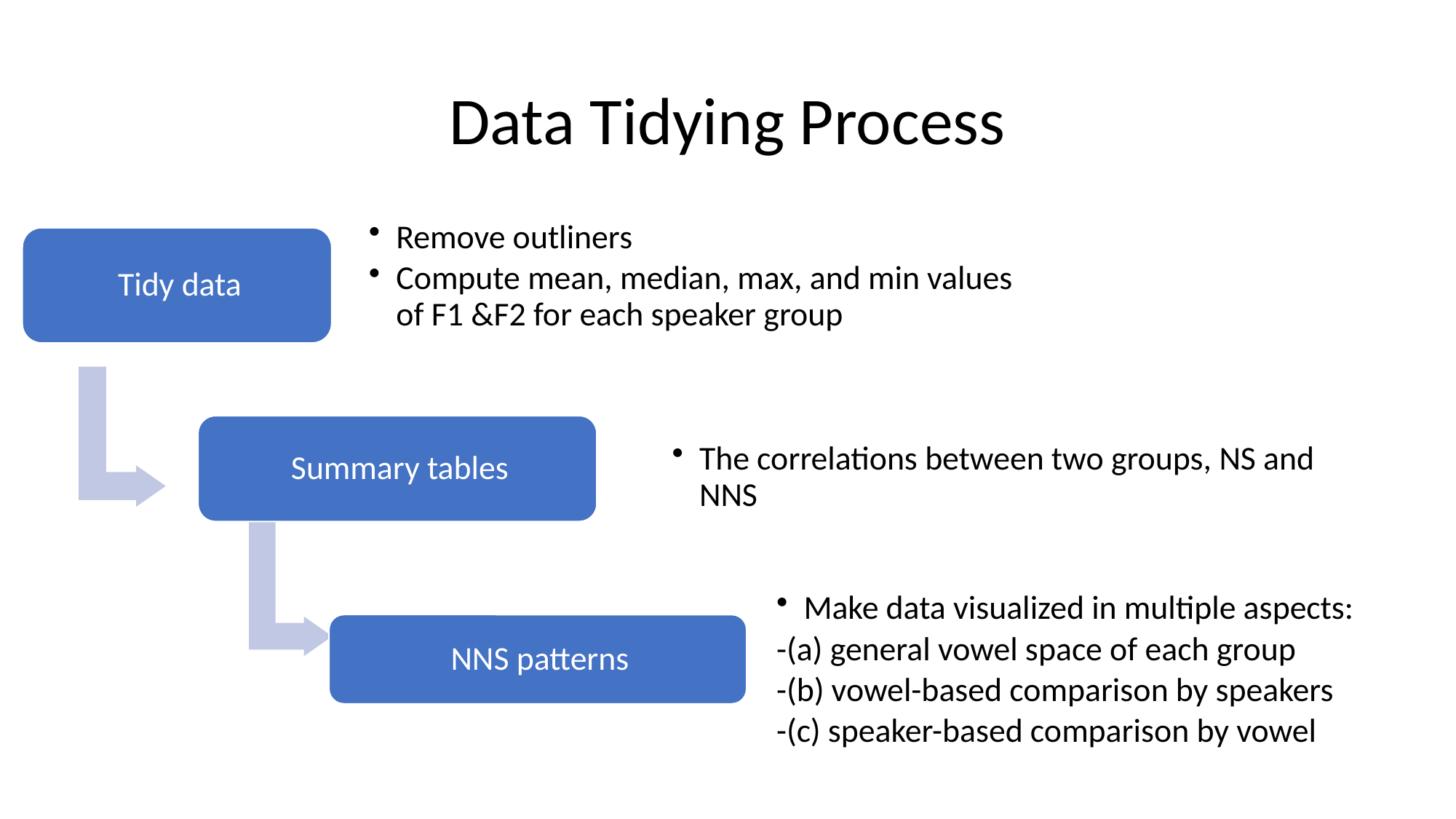

# Data Tidying Process
Tidy data
Remove outliners
Compute mean, median, max, and min values of F1 &F2 for each speaker group
Summary tables
The correlations between two groups, NS and NNS
NNS patterns
Make data visualized in multiple aspects:
-(a) general vowel space of each group
-(b) vowel-based comparison by speakers
-(c) speaker-based comparison by vowel